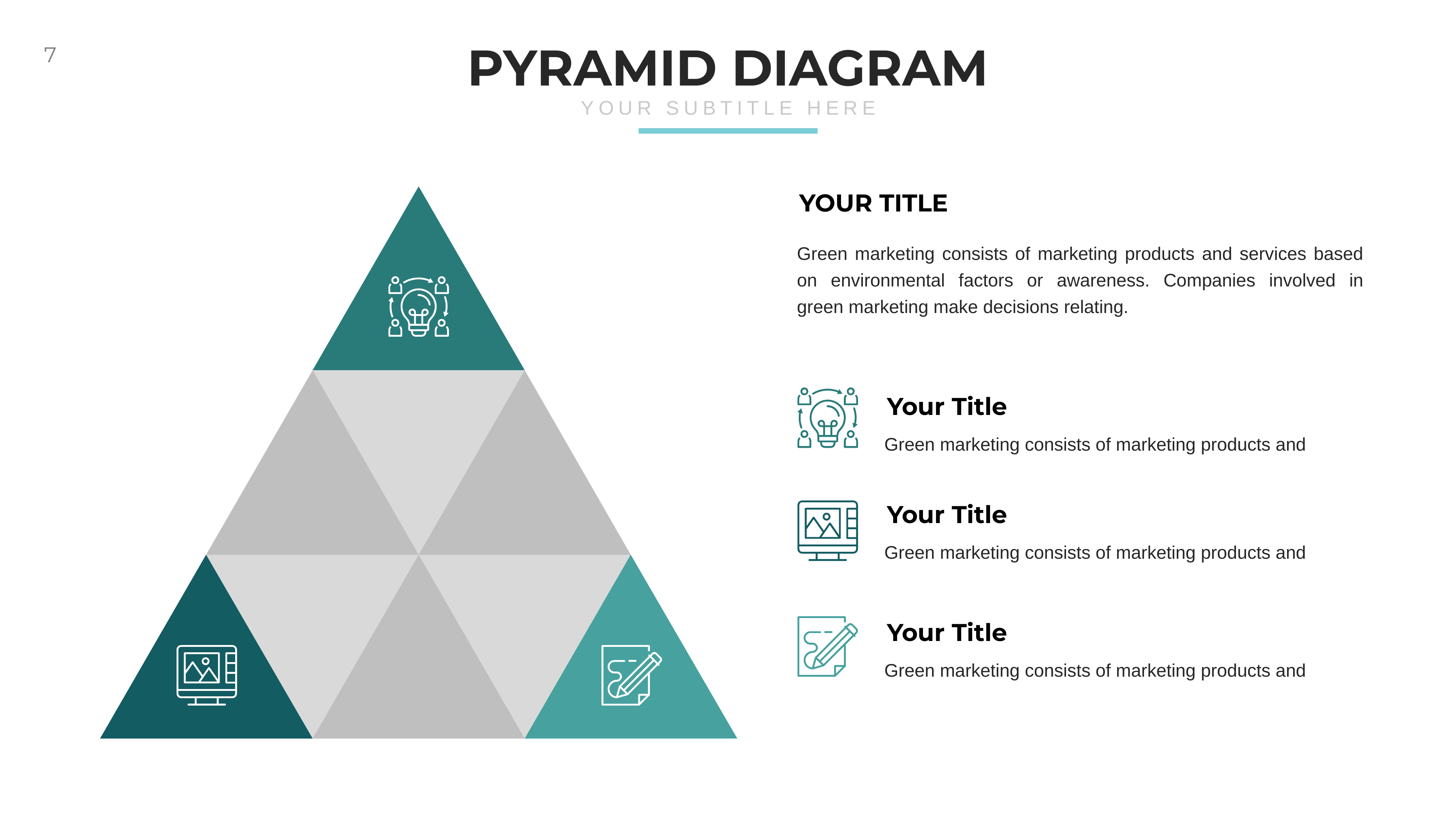

PYRAMID DIAGRAM
YOUR SUBTITLE HERE

YOUR TITLE

Green marketing consists of marketing products and services based on environmental factors or awareness. Companies involved in green marketing make decisions relating.

Your Title
Green marketing consists of marketing products and
Your Title

Green marketing consists of marketing products and

Your Title

Green marketing consists of marketing products and